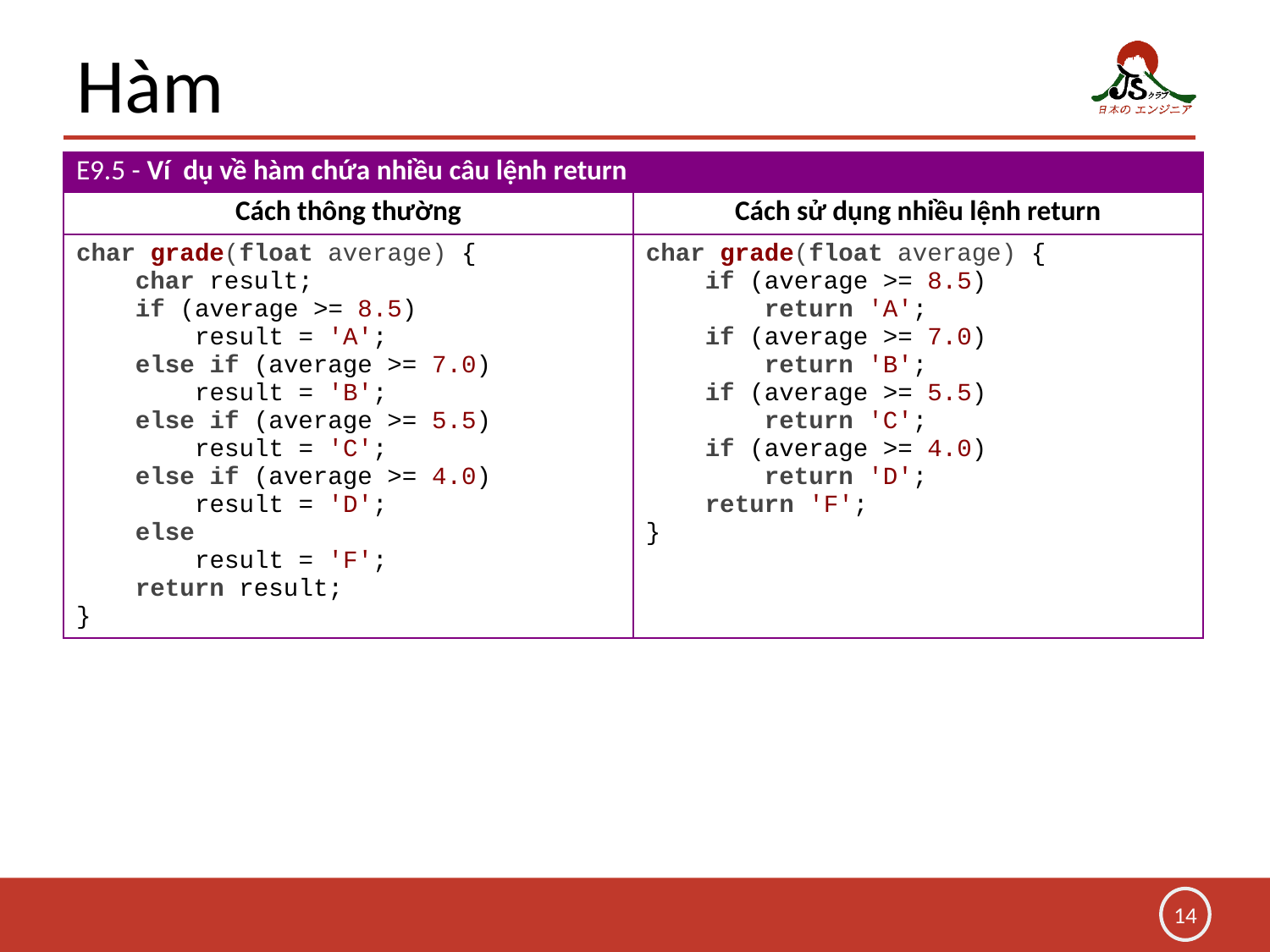

# Hàm
| E9.5 - Ví dụ về hàm chứa nhiều câu lệnh return |  |
| --- | --- |
| Cách thông thường | Cách sử dụng nhiều lệnh return |
| char grade(float average) { char result; if (average >= 8.5) result = 'A'; else if (average >= 7.0) result = 'B'; else if (average >= 5.5) result = 'C'; else if (average >= 4.0) result = 'D'; else result = 'F'; return result; } | char grade(float average) { if (average >= 8.5) return 'A'; if (average >= 7.0) return 'B'; if (average >= 5.5) return 'C'; if (average >= 4.0) return 'D'; return 'F'; } |